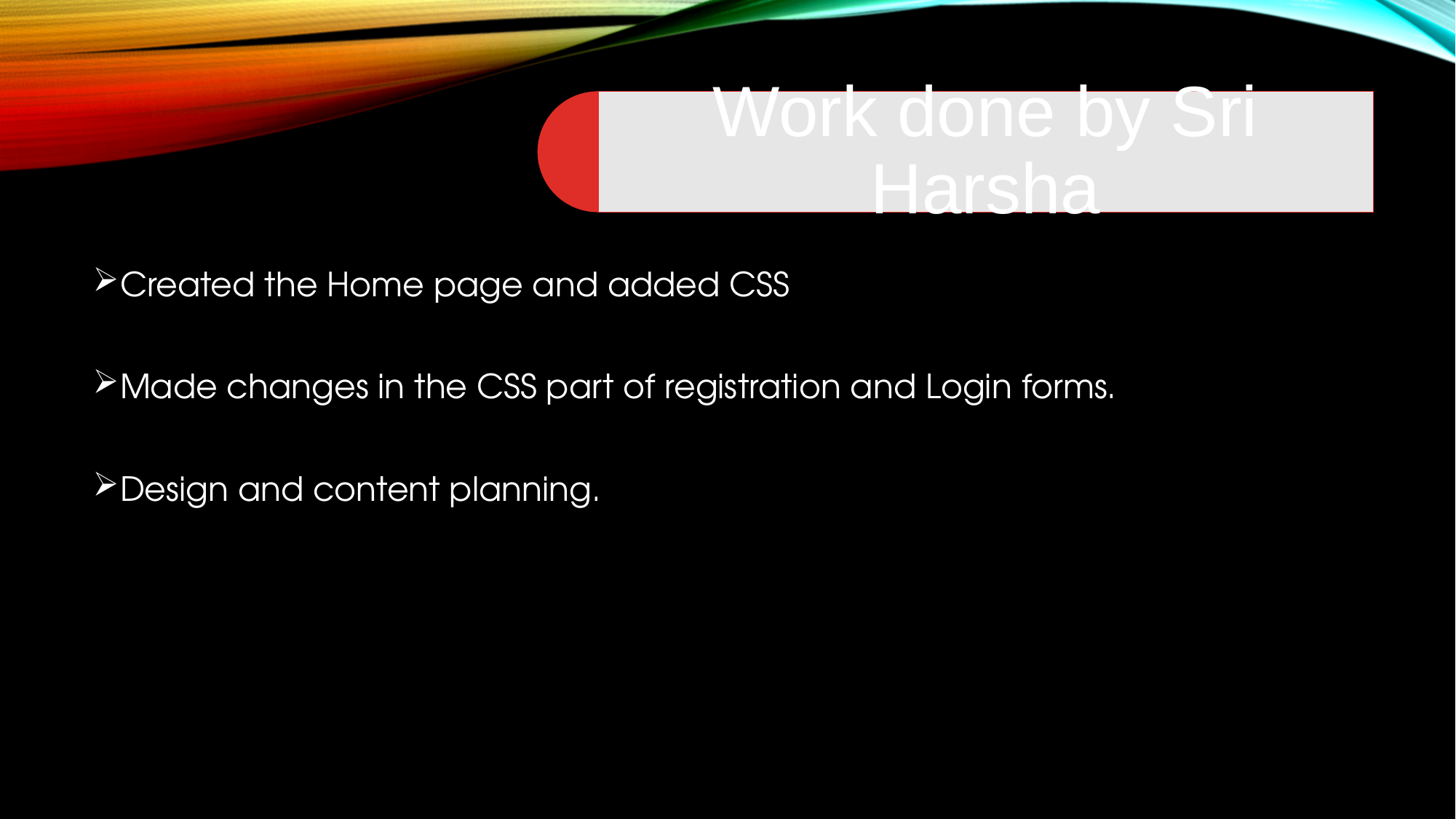

Work done by Sri Harsha
Created the Home page and added CSS

Made changes in the CSS part of registration and Login forms.

Design and content planning.